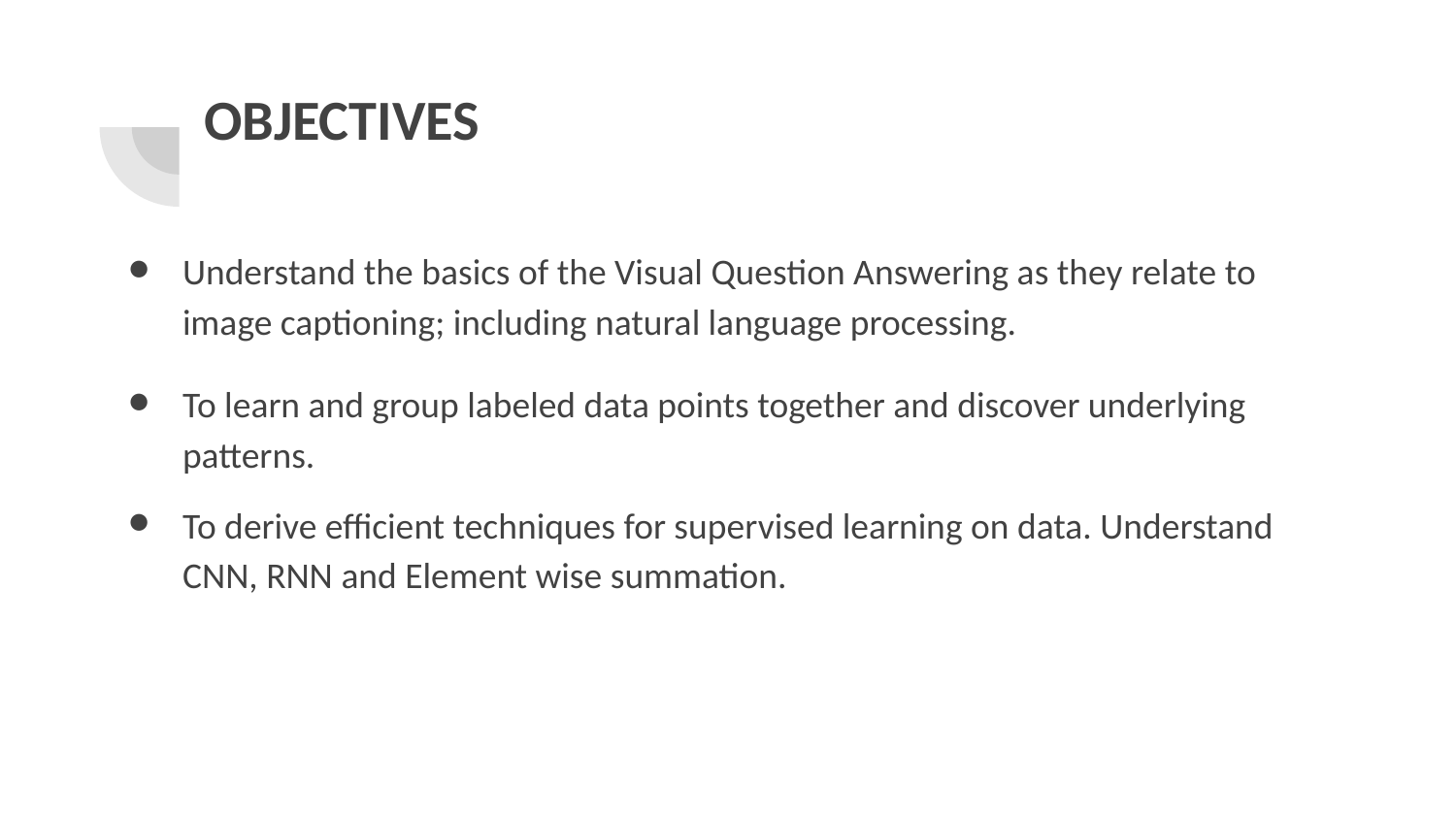

# OBJECTIVES
Understand the basics of the Visual Question Answering as they relate to image captioning; including natural language processing.
To learn and group labeled data points together and discover underlying patterns.
To derive efficient techniques for supervised learning on data. Understand CNN, RNN and Element wise summation.